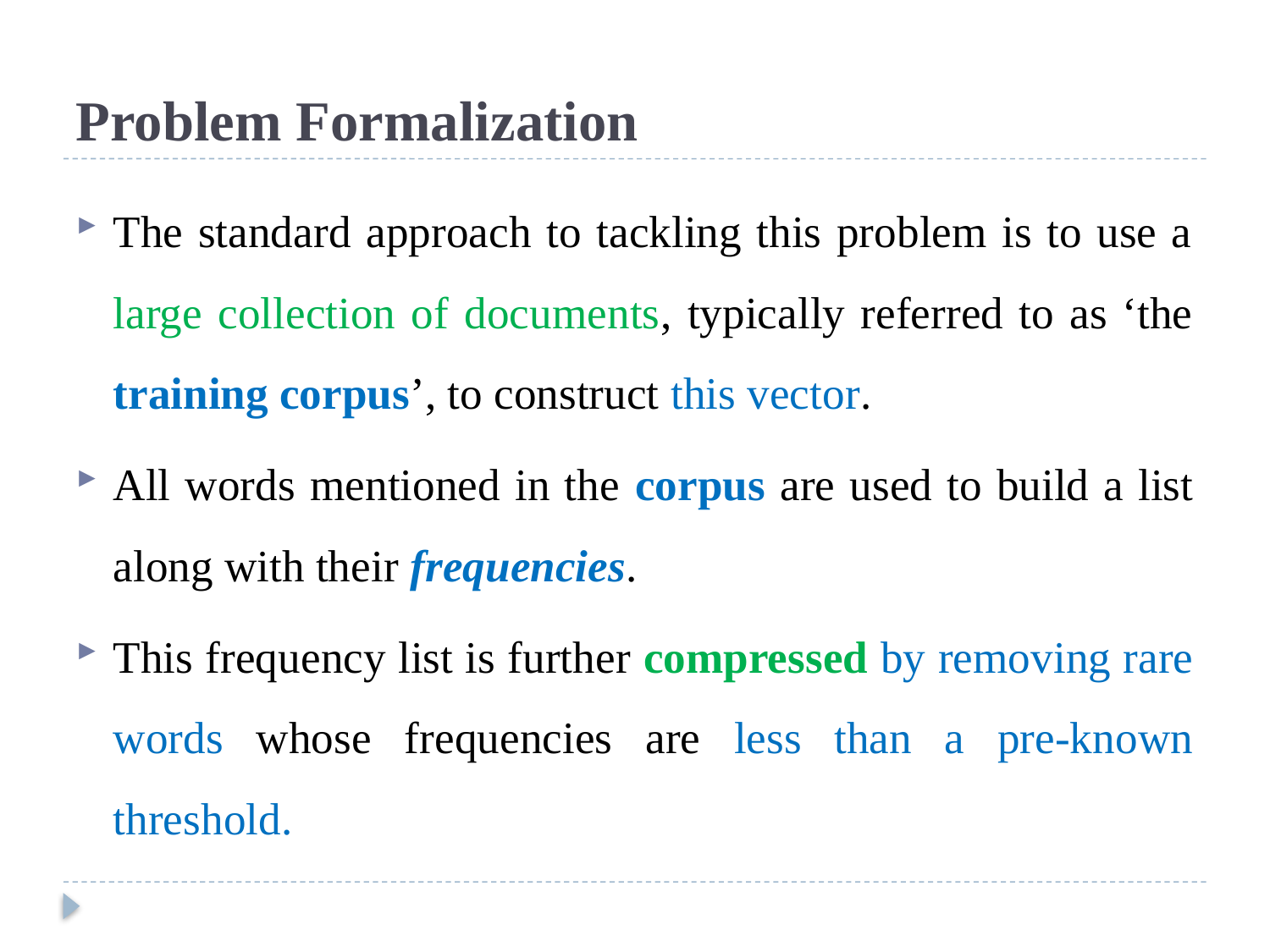

# Problem Formalization
The standard approach to tackling this problem is to use a large collection of documents, typically referred to as ‘the training corpus’, to construct this vector.
All words mentioned in the corpus are used to build a list along with their frequencies.
This frequency list is further compressed by removing rare words whose frequencies are less than a pre-known threshold.